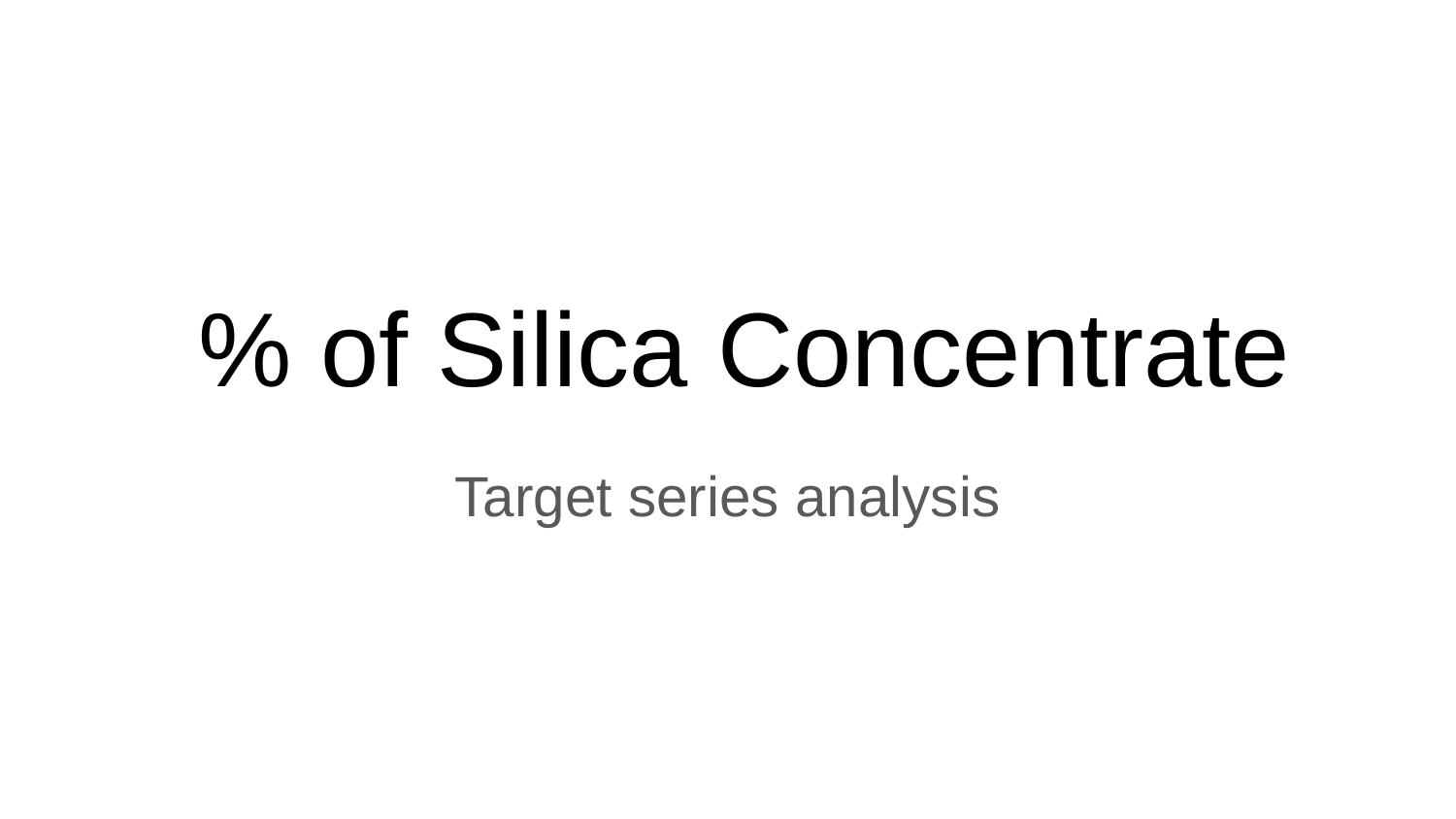

# % of Silica Concentrate

Target series analysis